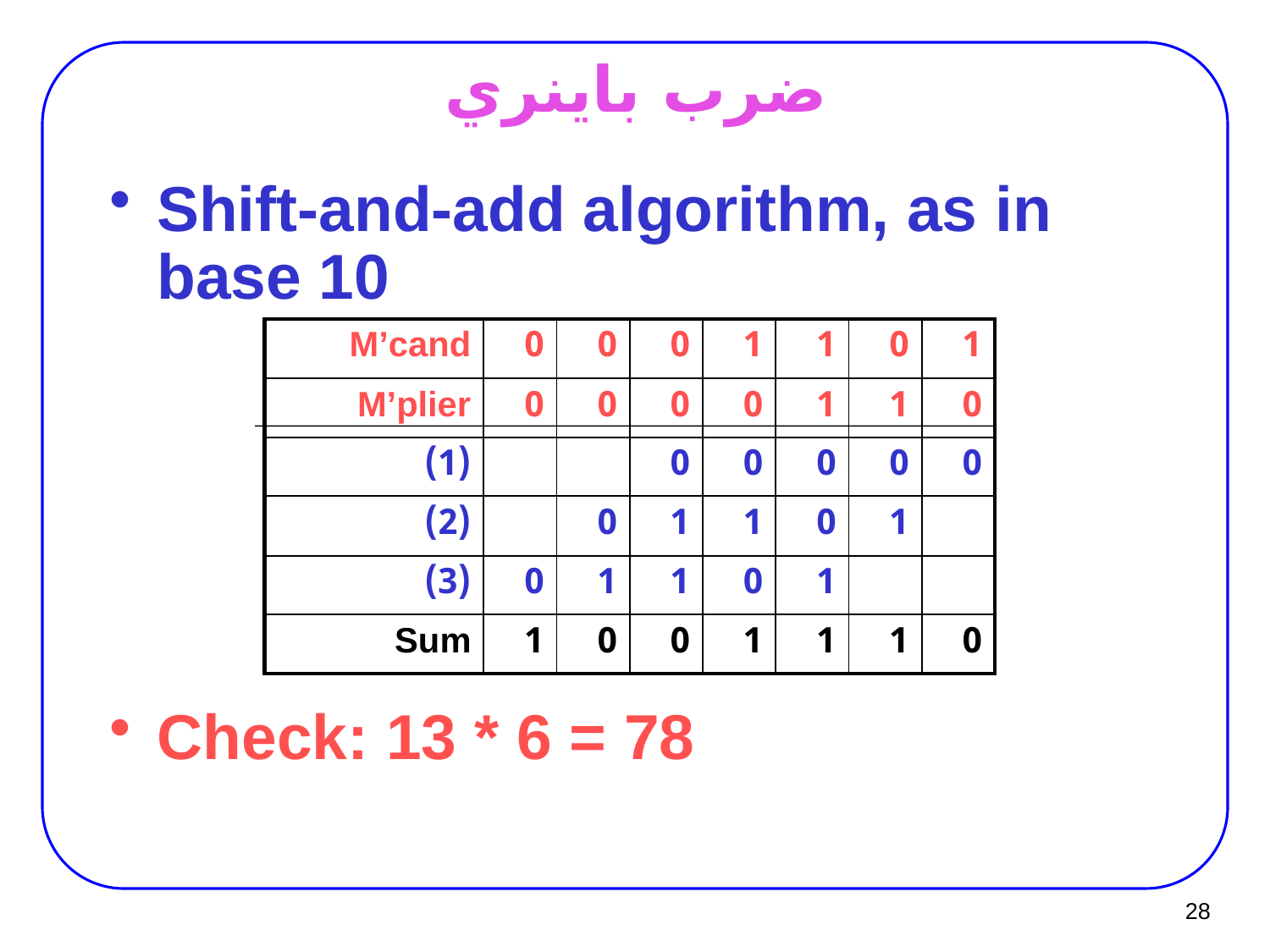

# ضرب باينري
Shift-and-add algorithm, as in base 10

Check: 13 * 6 = 78
| M’cand | 0 | 0 | 0 | 1 | 1 | 0 | 1 |
| --- | --- | --- | --- | --- | --- | --- | --- |
| M’plier | 0 | 0 | 0 | 0 | 1 | 1 | 0 |
| (1) |  |  | 0 | 0 | 0 | 0 | 0 |
| (2) |  | 0 | 1 | 1 | 0 | 1 |  |
| (3) | 0 | 1 | 1 | 0 | 1 |  |  |
| Sum | 1 | 0 | 0 | 1 | 1 | 1 | 0 |

28